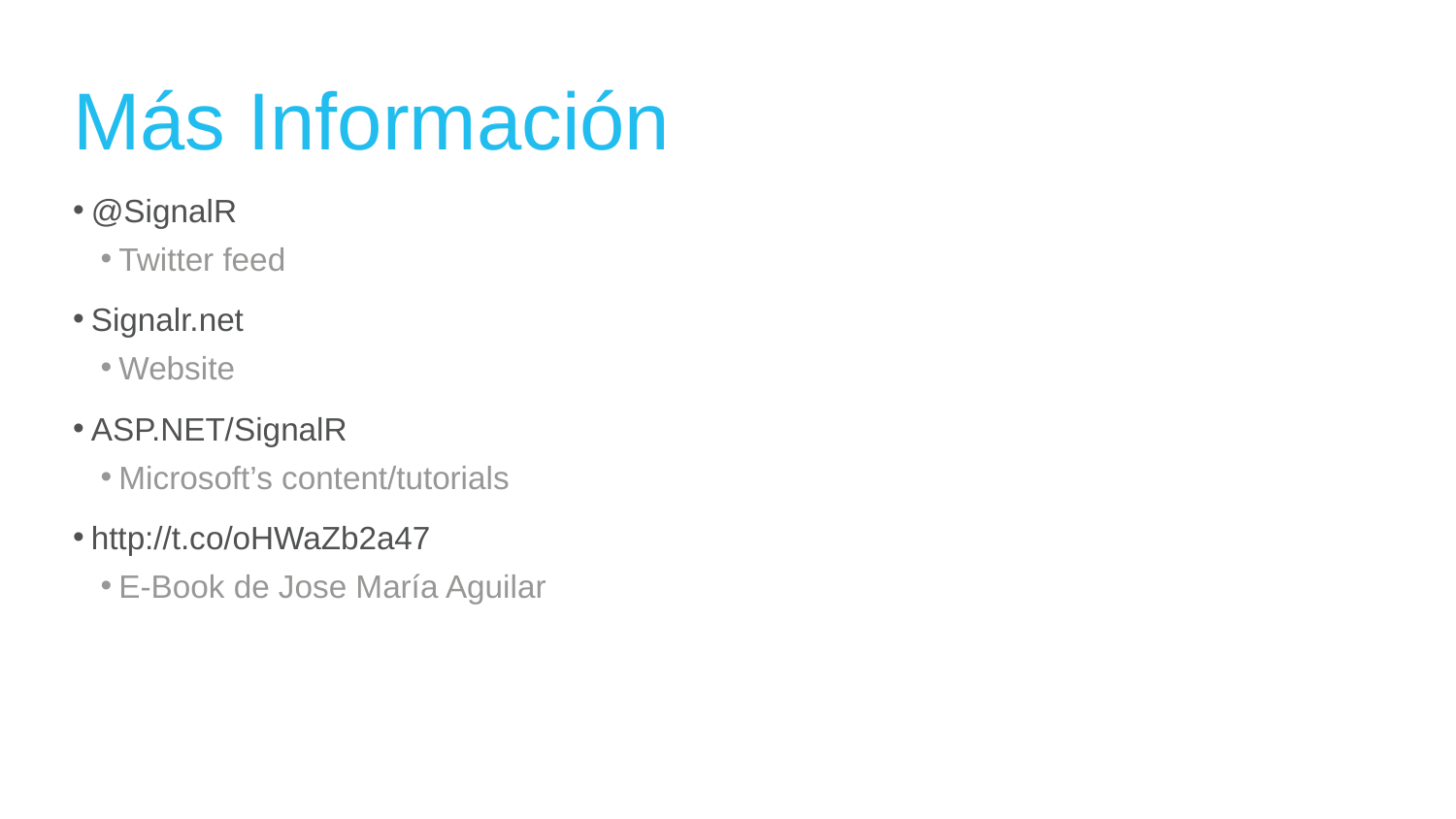

# Más Información
@SignalR
Twitter feed
Signalr.net
Website
ASP.NET/SignalR
Microsoft’s content/tutorials
http://t.co/oHWaZb2a47
E-Book de Jose María Aguilar